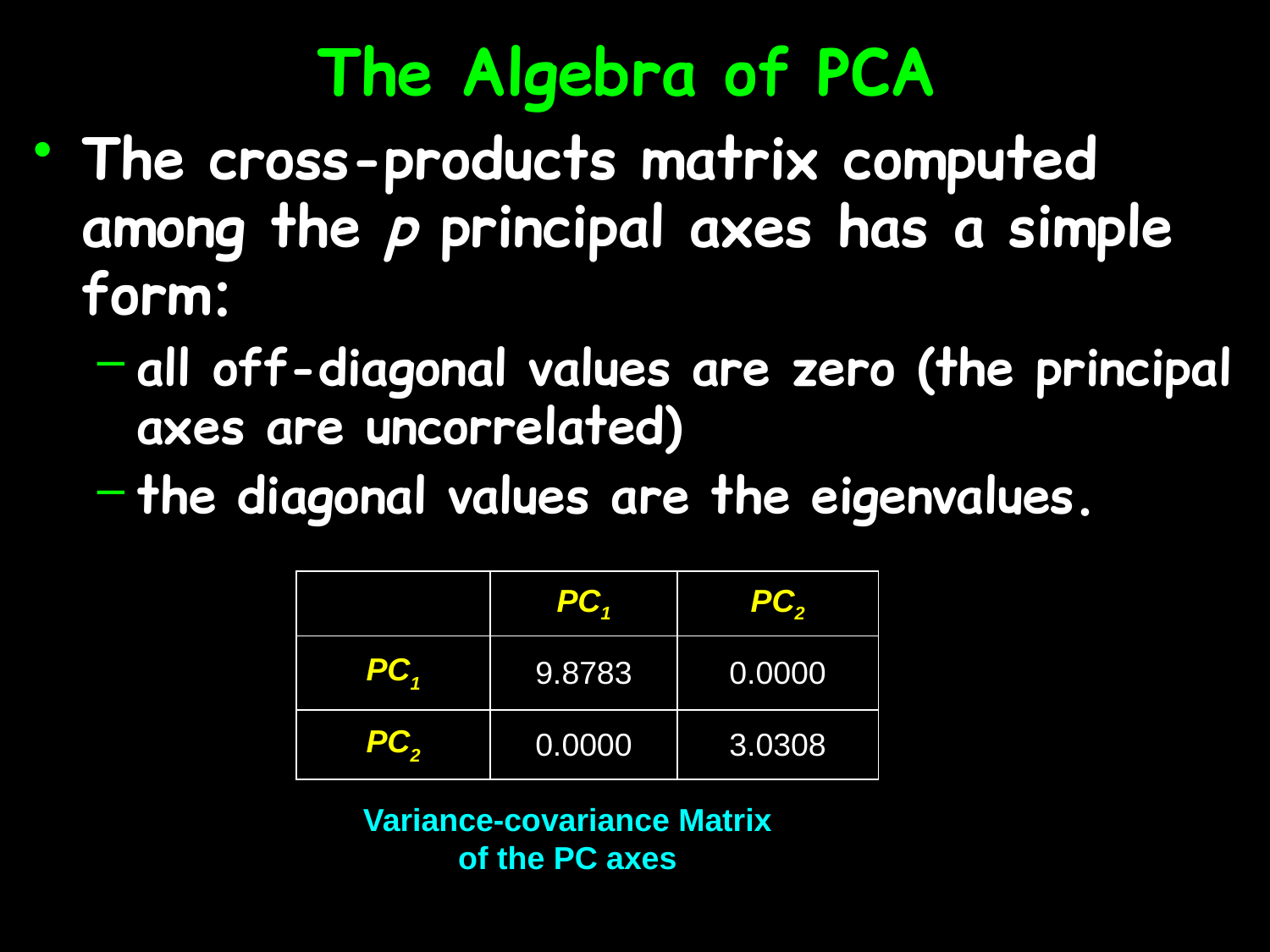

# The Algebra of PCA
The cross-products matrix computed among the p principal axes has a simple form:
all off-diagonal values are zero (the principal axes are uncorrelated)
the diagonal values are the eigenvalues.

|  | PC1 | PC2 |
| --- | --- | --- |
| PC1 | 9.8783 | 0.0000 |
| PC2 | 0.0000 | 3.0308 |
Variance-covariance Matrix
of the PC axes